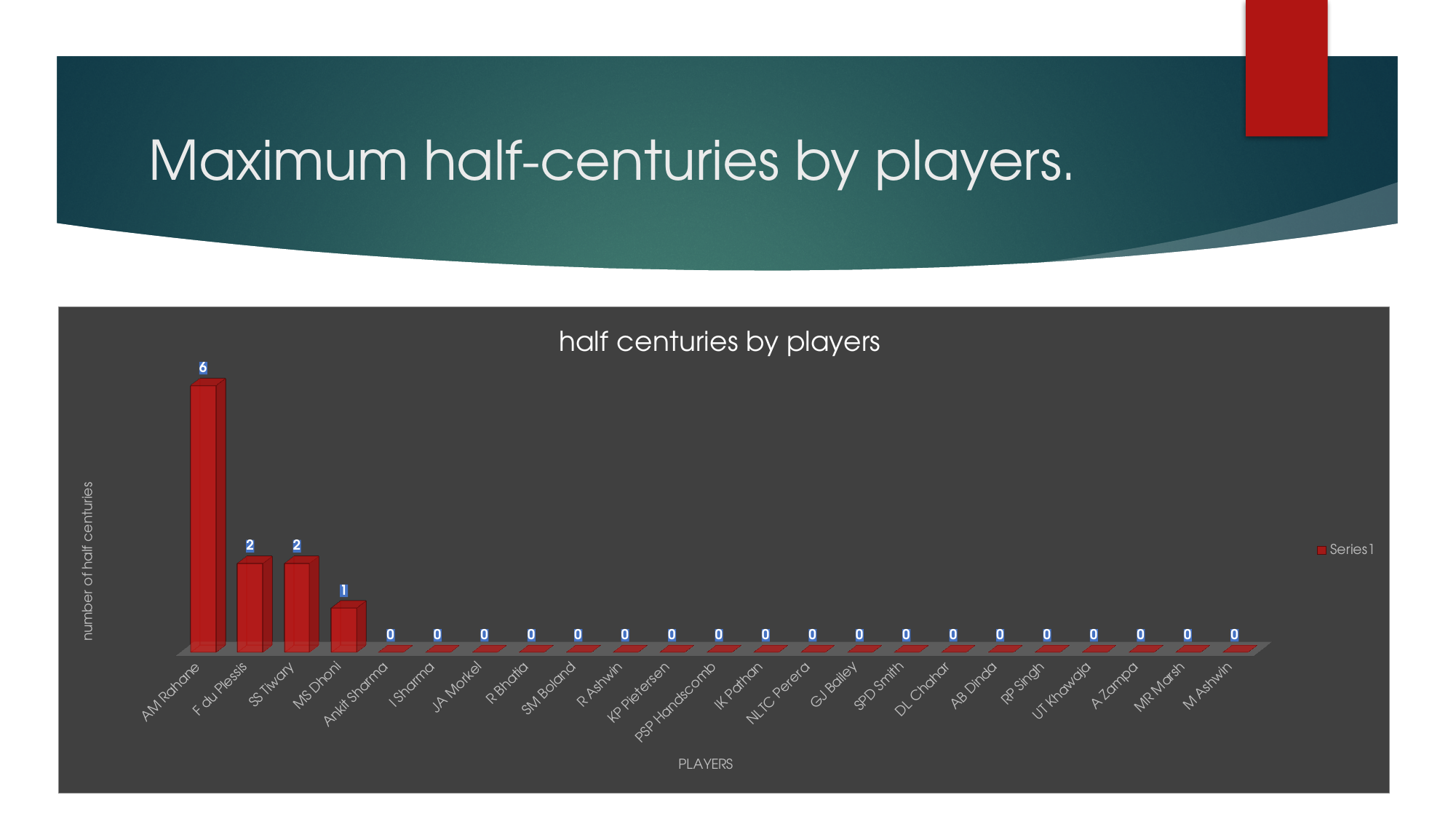

# Maximum half-centuries by players.

man

[unsupported chart]